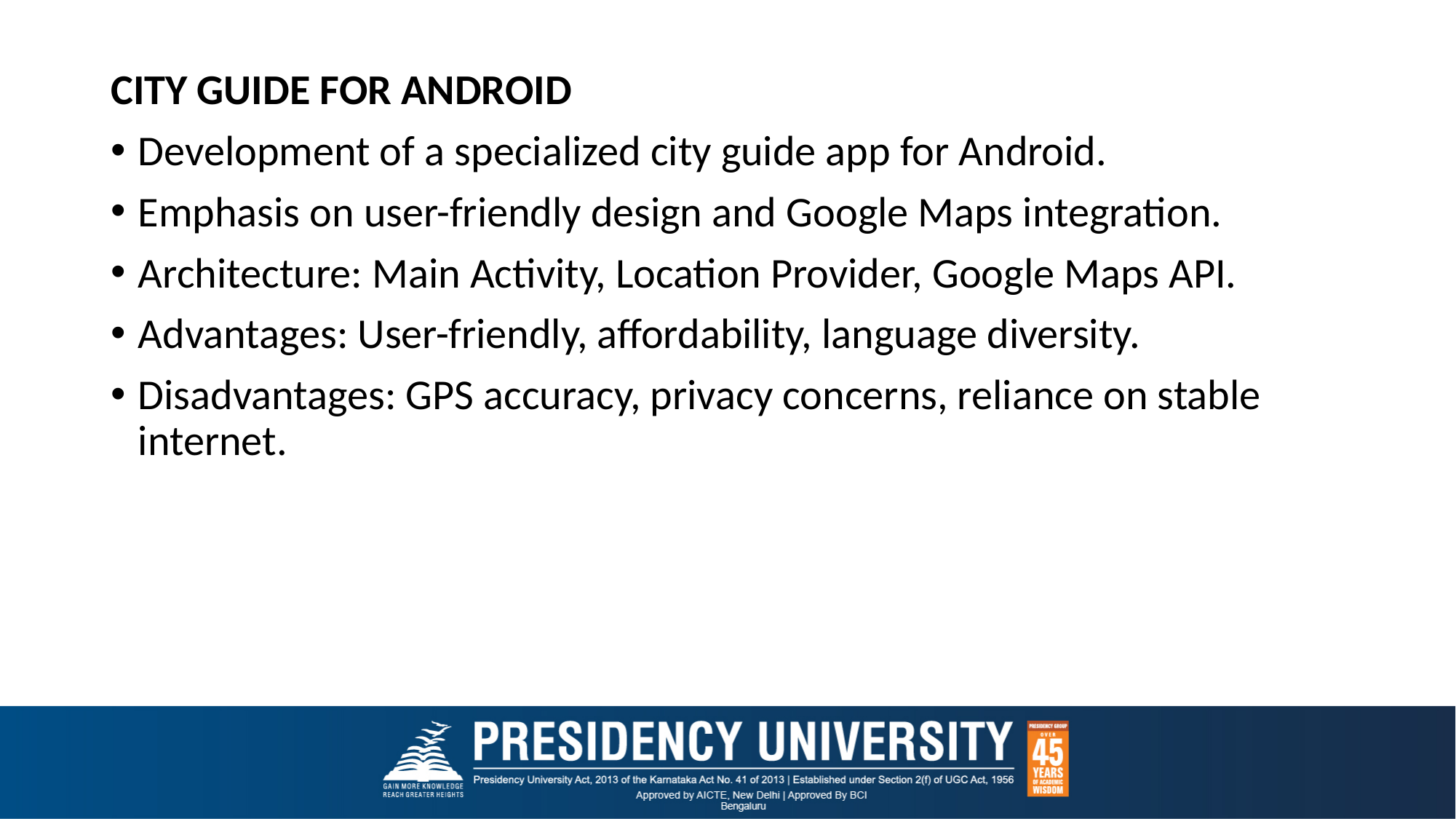

CITY GUIDE FOR ANDROID
Development of a specialized city guide app for Android.
Emphasis on user-friendly design and Google Maps integration.
Architecture: Main Activity, Location Provider, Google Maps API.
Advantages: User-friendly, affordability, language diversity.
Disadvantages: GPS accuracy, privacy concerns, reliance on stable internet.